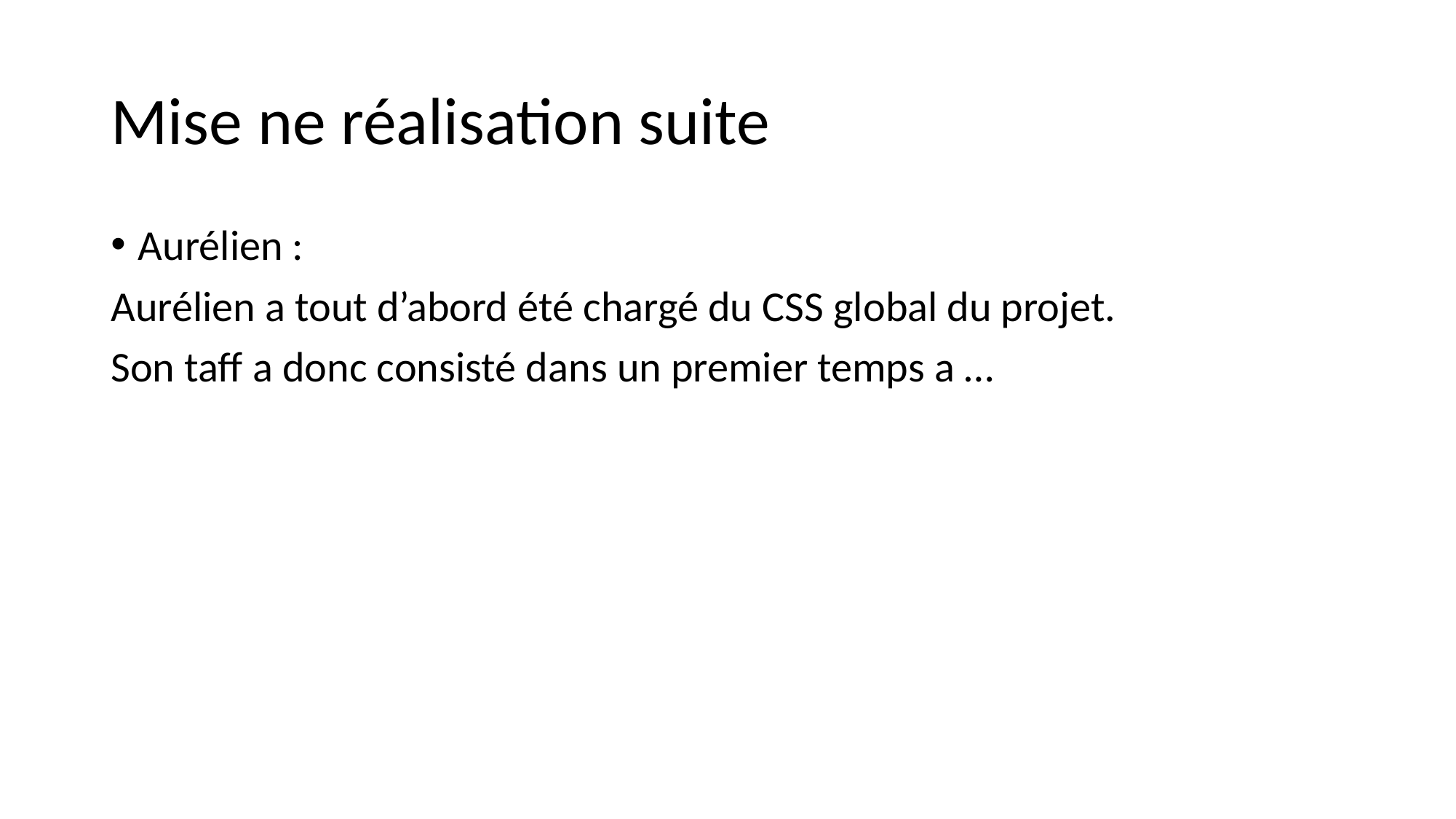

# Mise ne réalisation suite
Aurélien :
Aurélien a tout d’abord été chargé du CSS global du projet.
Son taff a donc consisté dans un premier temps a …